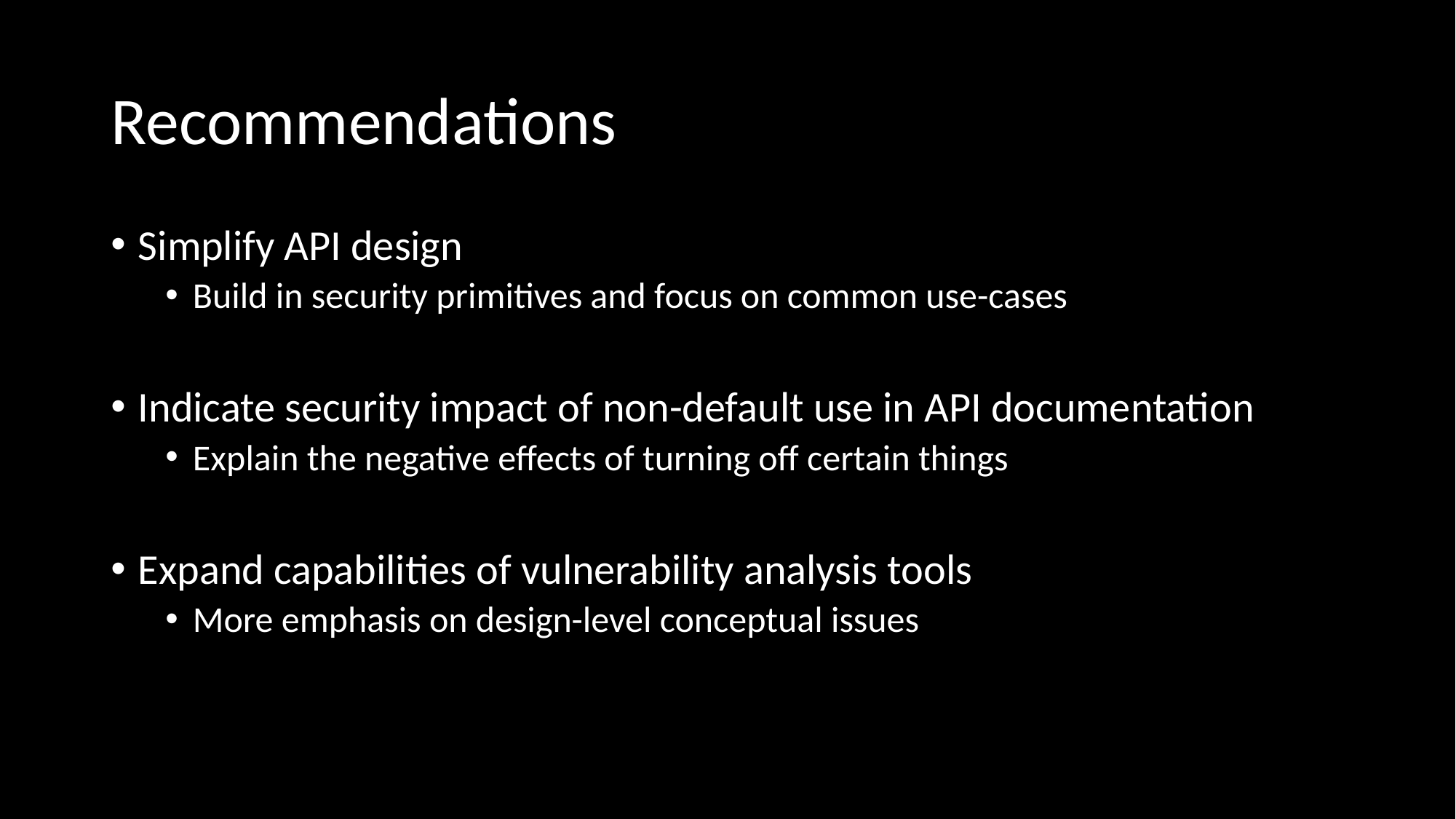

# Recommendations
Simplify API design
Build in security primitives and focus on common use-cases

Indicate security impact of non-default use in API documentation
Explain the negative effects of turning off certain things

Expand capabilities of vulnerability analysis tools
More emphasis on design-level conceptual issues